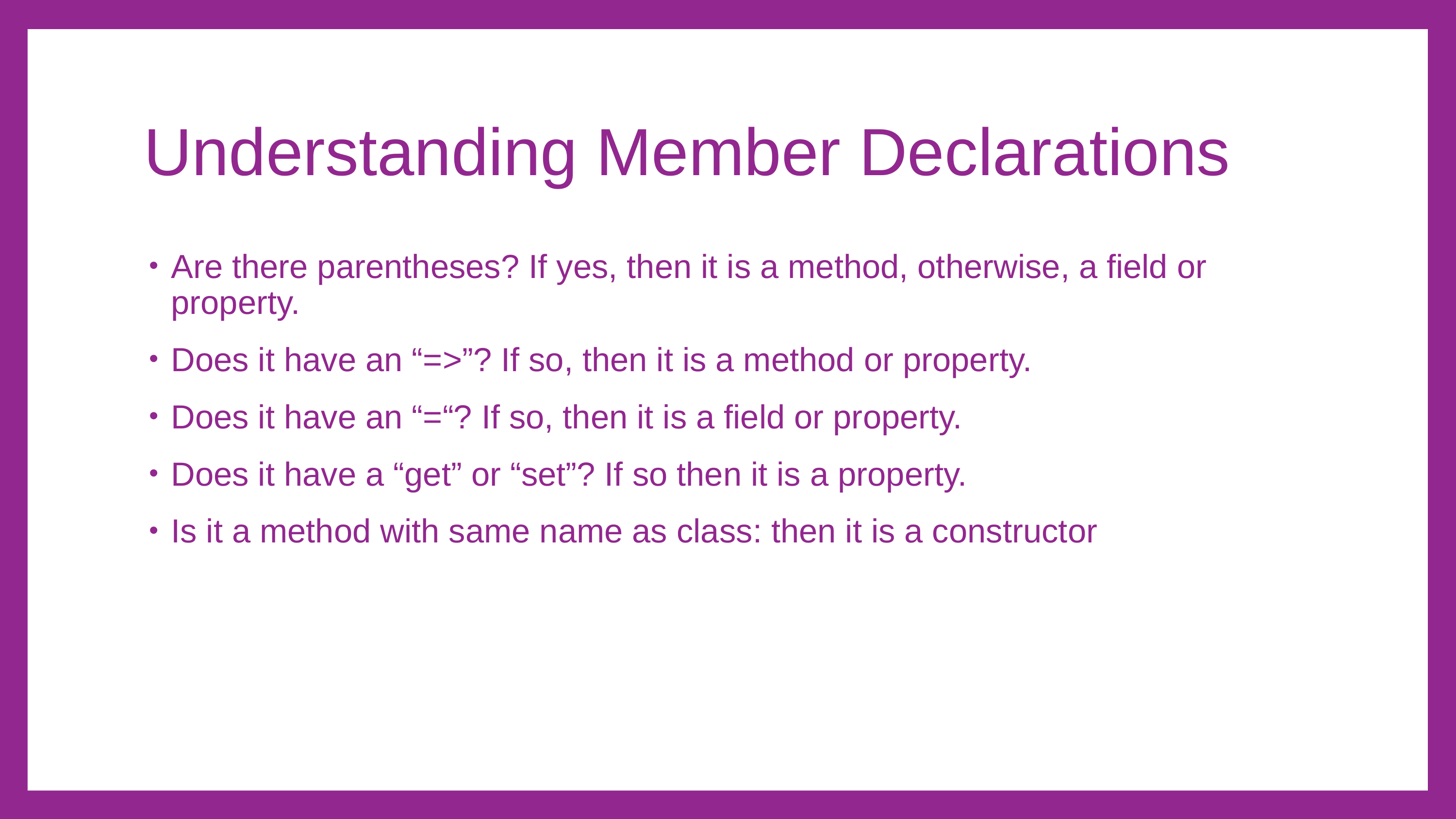

# Understanding Member Declarations
Are there parentheses? If yes, then it is a method, otherwise, a field or property.
Does it have an “=>”? If so, then it is a method or property.
Does it have an “=“? If so, then it is a field or property.
Does it have a “get” or “set”? If so then it is a property.
Is it a method with same name as class: then it is a constructor